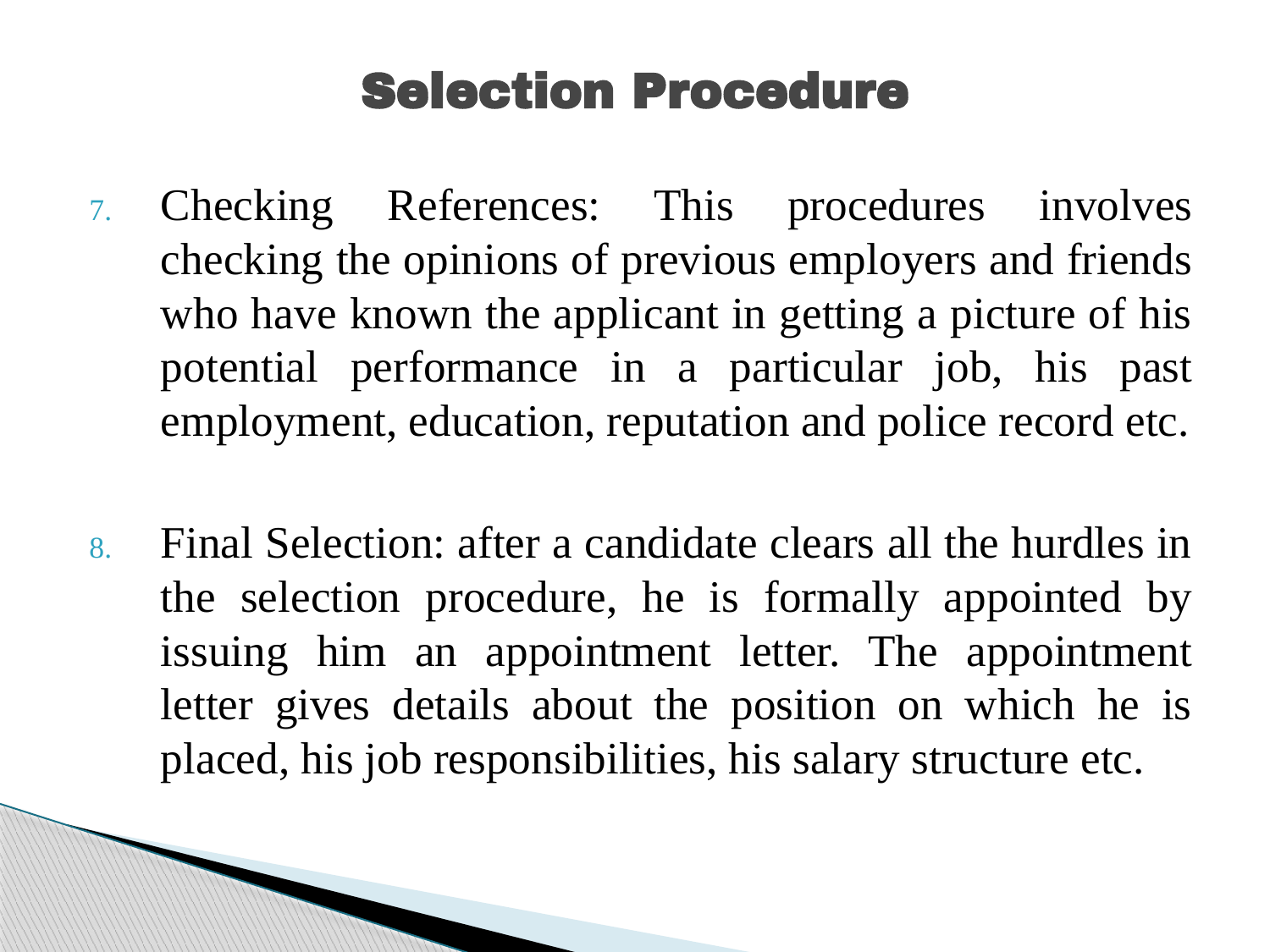

# Selection Procedure
Checking References: This procedures involves checking the opinions of previous employers and friends who have known the applicant in getting a picture of his potential performance in a particular job, his past employment, education, reputation and police record etc.

Final Selection: after a candidate clears all the hurdles in the selection procedure, he is formally appointed by issuing him an appointment letter. The appointment letter gives details about the position on which he is placed, his job responsibilities, his salary structure etc.